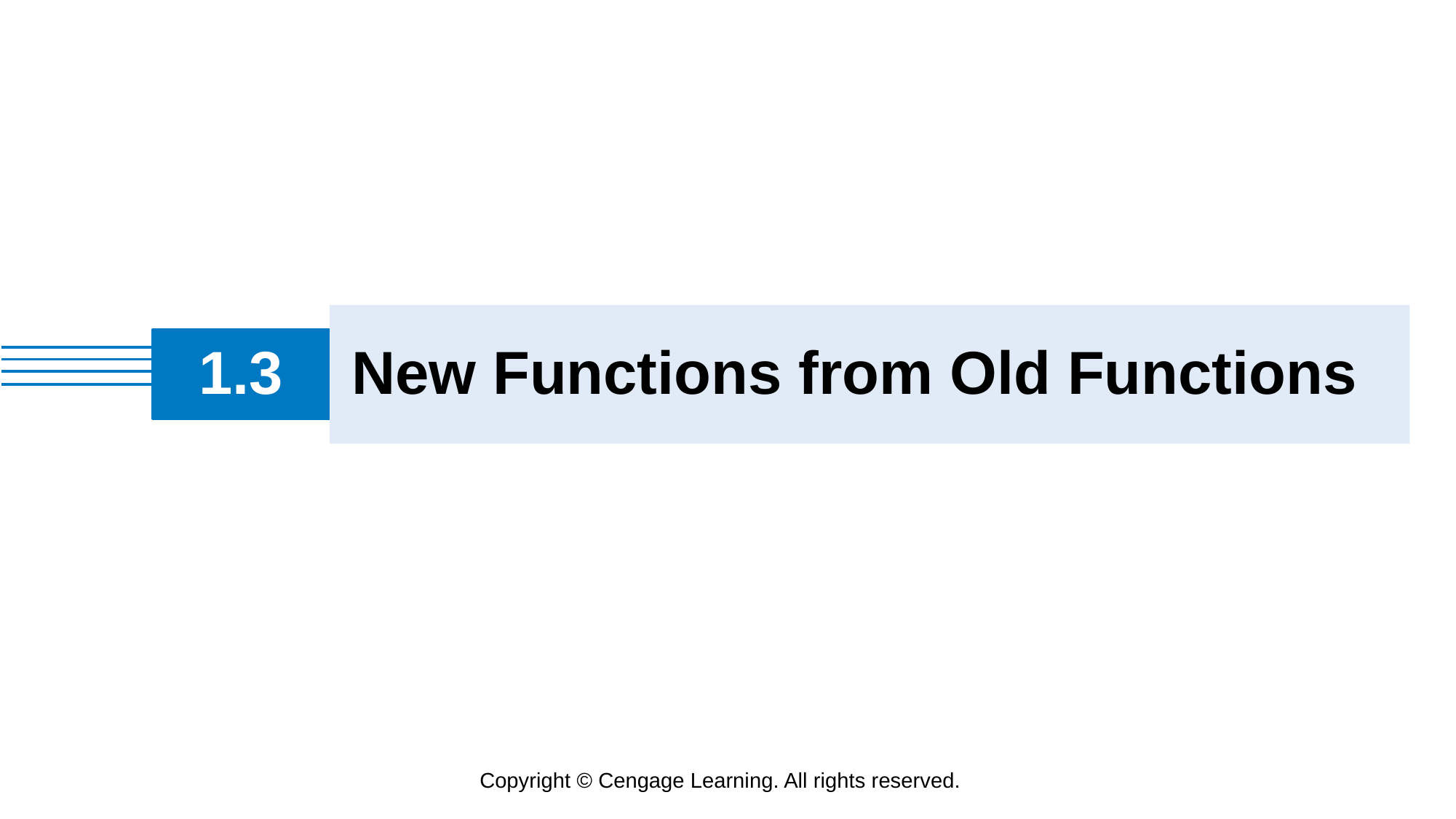

New Functions from Old Functions
# 1.3
Copyright © Cengage Learning. All rights reserved.